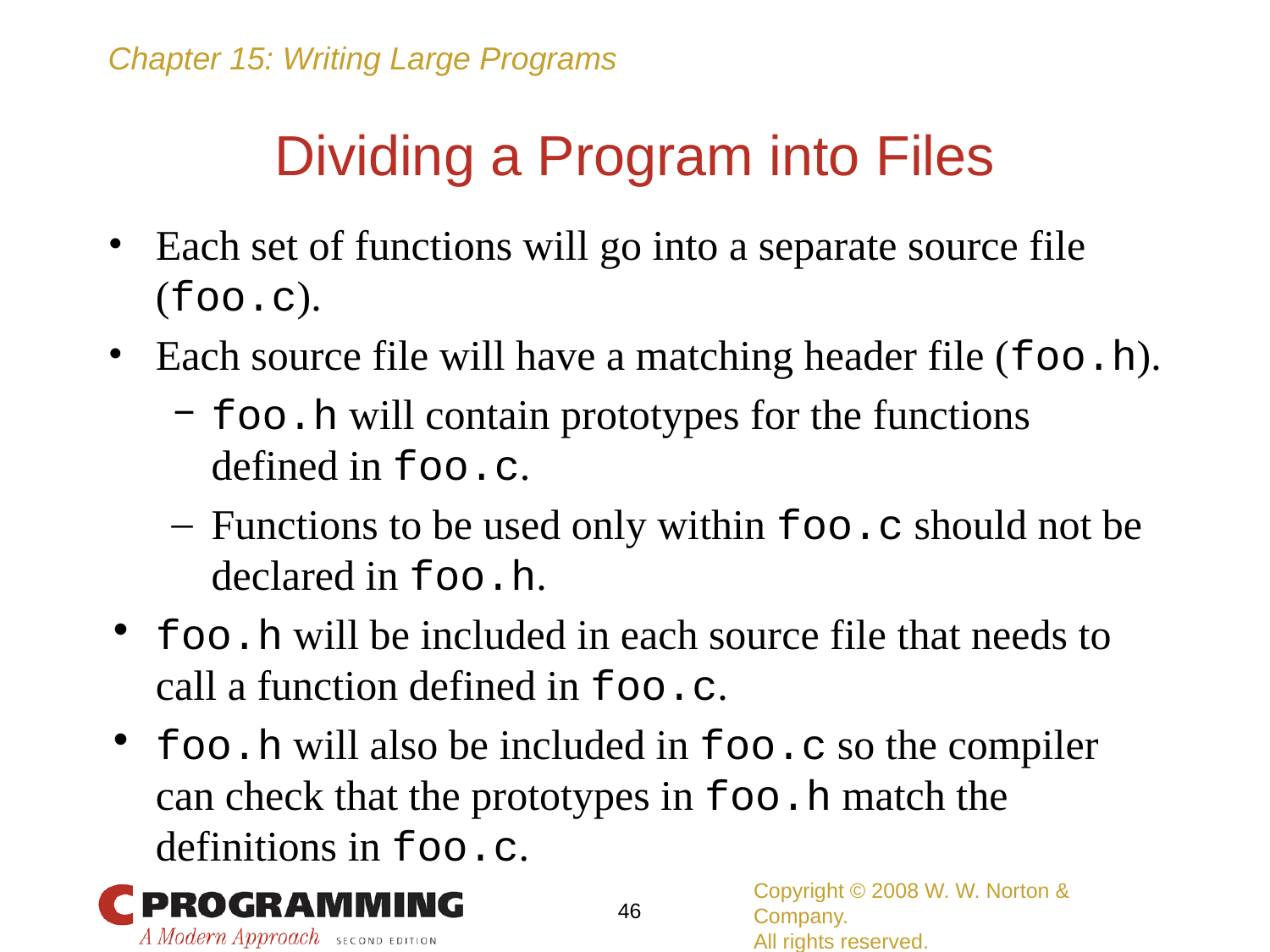

# Dividing a Program into Files
Each set of functions will go into a separate source file (foo.c).
Each source file will have a matching header file (foo.h).
foo.h will contain prototypes for the functions defined in foo.c.
Functions to be used only within foo.c should not be declared in foo.h.
foo.h will be included in each source file that needs to call a function defined in foo.c.
foo.h will also be included in foo.c so the compiler can check that the prototypes in foo.h match the definitions in foo.c.
Copyright © 2008 W. W. Norton & Company.
All rights reserved.
46